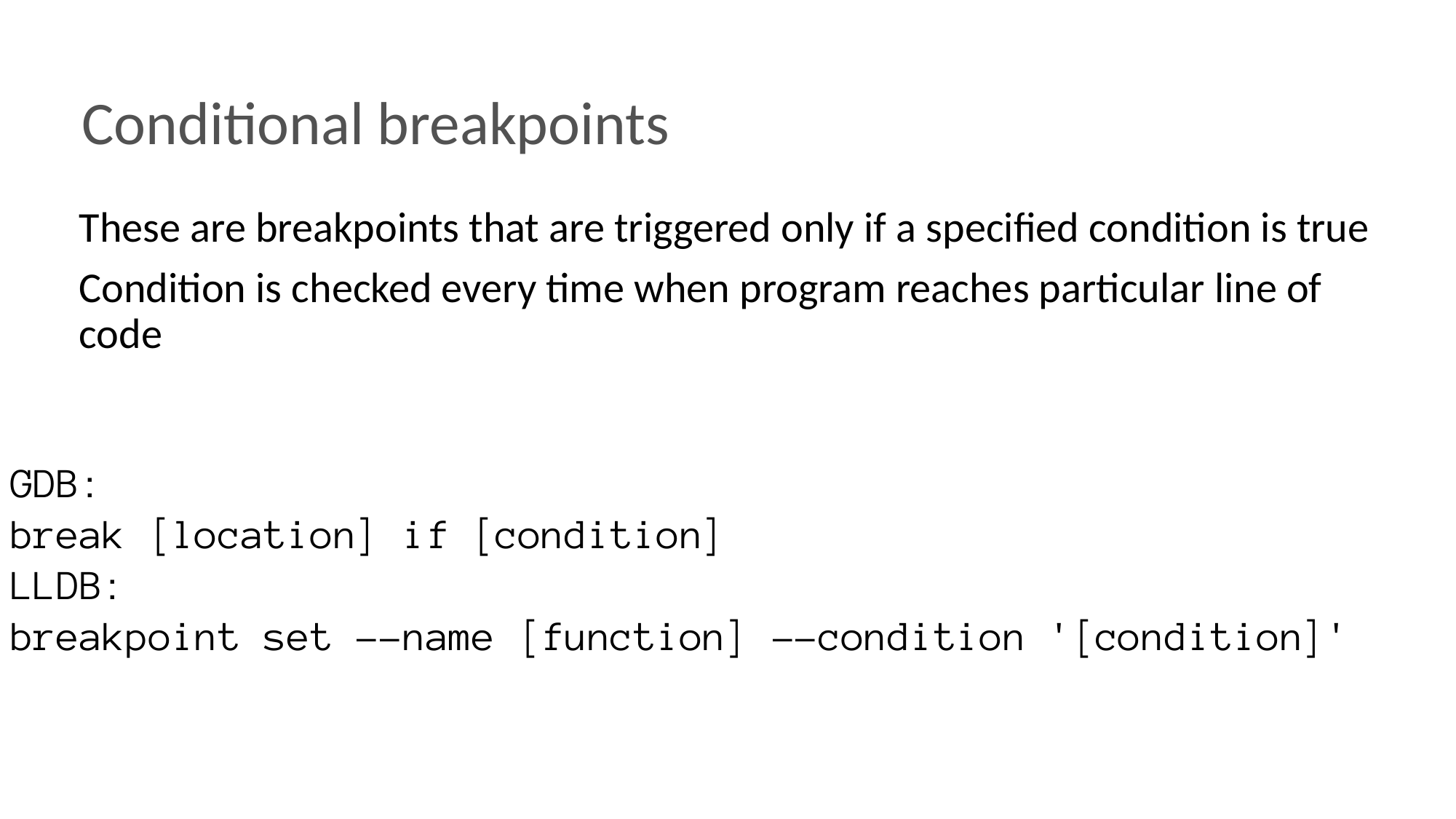

# Conditional breakpoints
These are breakpoints that are triggered only if a specified condition is true
Condition is checked every time when program reaches particular line of code
GDB:
break [location] if [condition]
LLDB:
breakpoint set --name [function] --condition '[condition]'